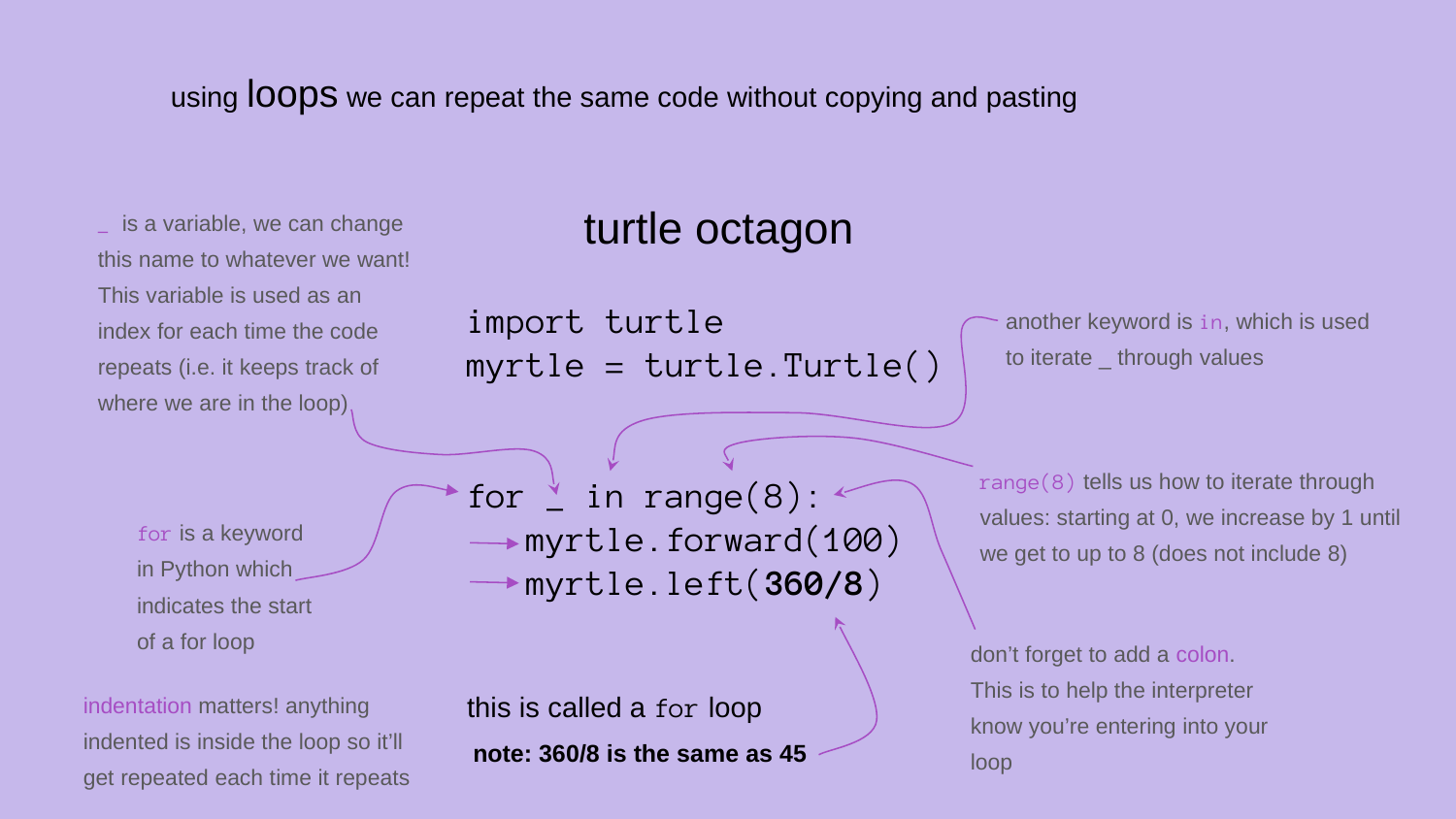

using loops we can repeat the same code without copying and pasting
_ is a variable, we can change this name to whatever we want! This variable is used as an index for each time the code repeats (i.e. it keeps track of where we are in the loop)

turtle octagon

import turtle
myrtle = turtle.Turtle()

for _ in range(8):
   myrtle.forward(100)
   myrtle.left(360/8)

this is called a for loop
another keyword is in, which is used to iterate _ through values

range(8) tells us how to iterate through values: starting at 0, we increase by 1 until we get to up to 8 (does not include 8)

don’t forget to add a colon. This is to help the interpreter know you’re entering into your loop

for is a keyword in Python which indicates the start of a for loop
indentation matters! anything indented is inside the loop so it’ll get repeated each time it repeats

note: 360/8 is the same as 45